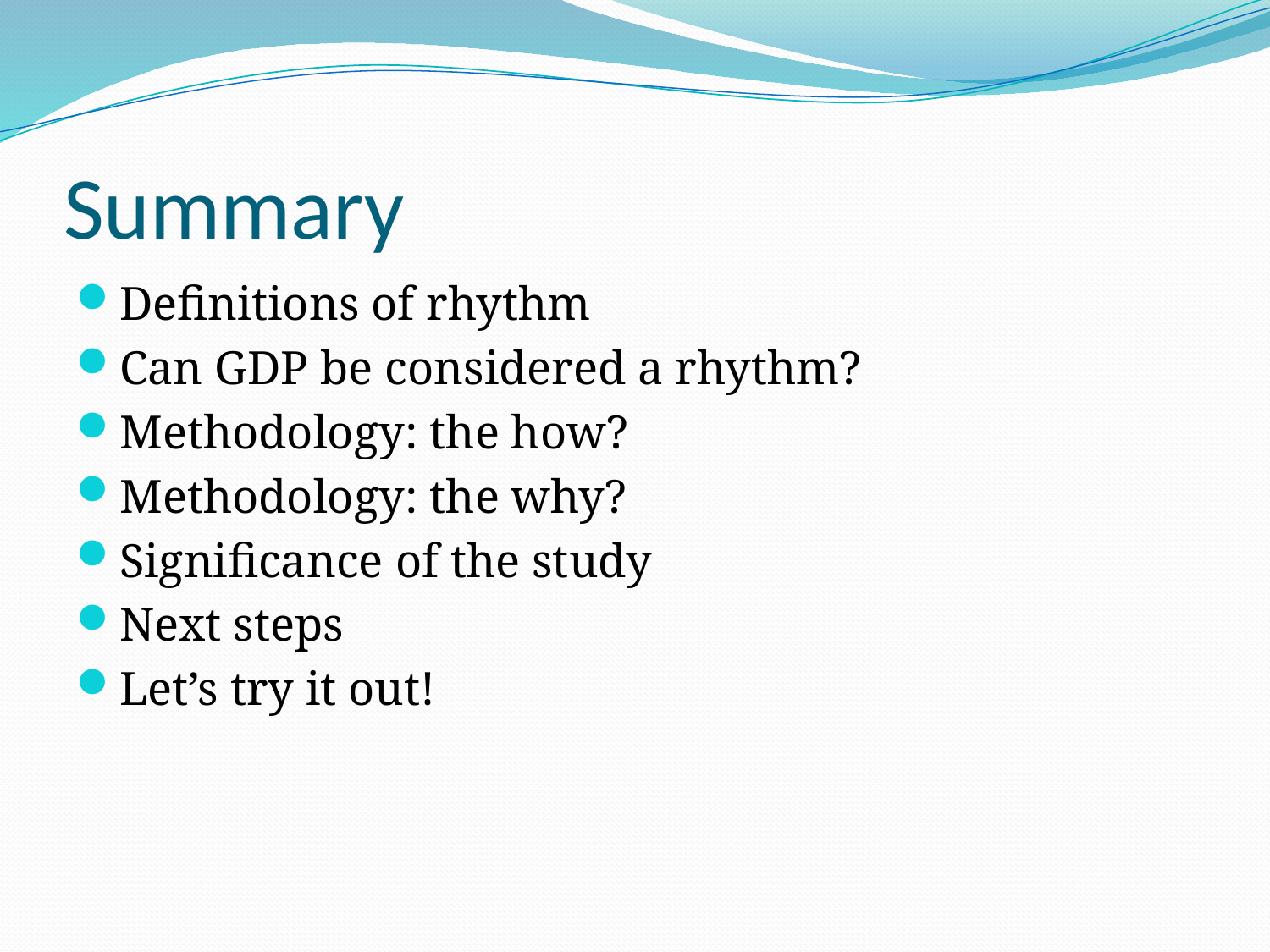

# Summary
Definitions of rhythm
Can GDP be considered a rhythm?
Methodology: the how?
Methodology: the why?
Significance of the study
Next steps
Let’s try it out!